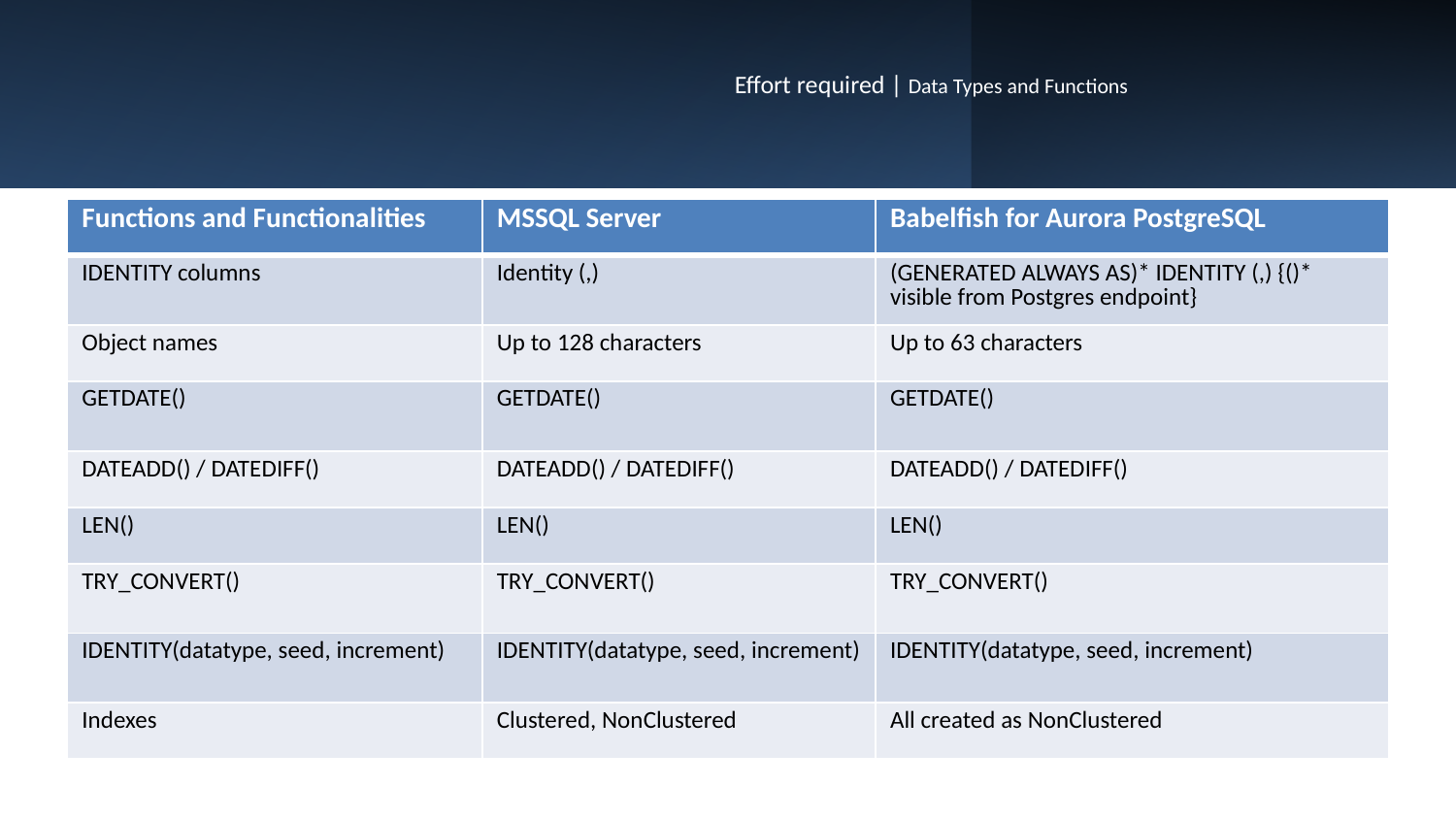

# Effort required | Data Types and Functions
| Functions and Functionalities | MSSQL Server | Babelfish for Aurora PostgreSQL |
| --- | --- | --- |
| IDENTITY columns | Identity (,) | (GENERATED ALWAYS AS)\* IDENTITY (,) {()\* visible from Postgres endpoint} |
| Object names | Up to 128 characters | Up to 63 characters |
| GETDATE() | GETDATE() | GETDATE() |
| DATEADD() / DATEDIFF() | DATEADD() / DATEDIFF() | DATEADD() / DATEDIFF() |
| LEN() | LEN() | LEN() |
| TRY\_CONVERT() | TRY\_CONVERT() | TRY\_CONVERT() |
| IDENTITY(datatype, seed, increment) | IDENTITY(datatype, seed, increment) | IDENTITY(datatype, seed, increment) |
| Indexes | Clustered, NonClustered | All created as NonClustered |